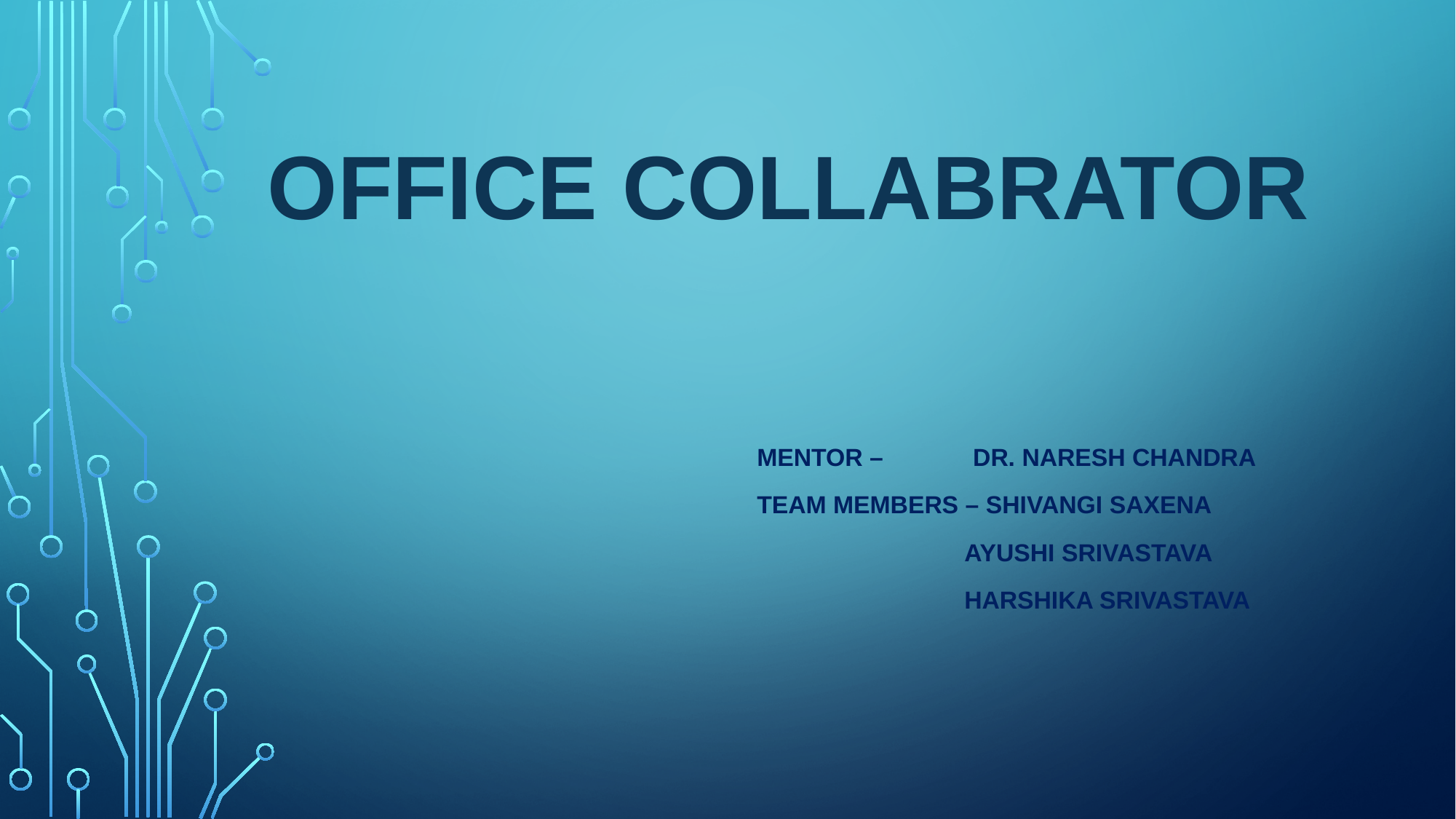

# Office COLLABRATOR
MENTOR –             DR. NARESH CHANDRA
TEAM MEMBERS – SHIVANGI SAXENA
                              AYUSHI SRIVASTAVA
                              HARSHIKA SRIVASTAVA